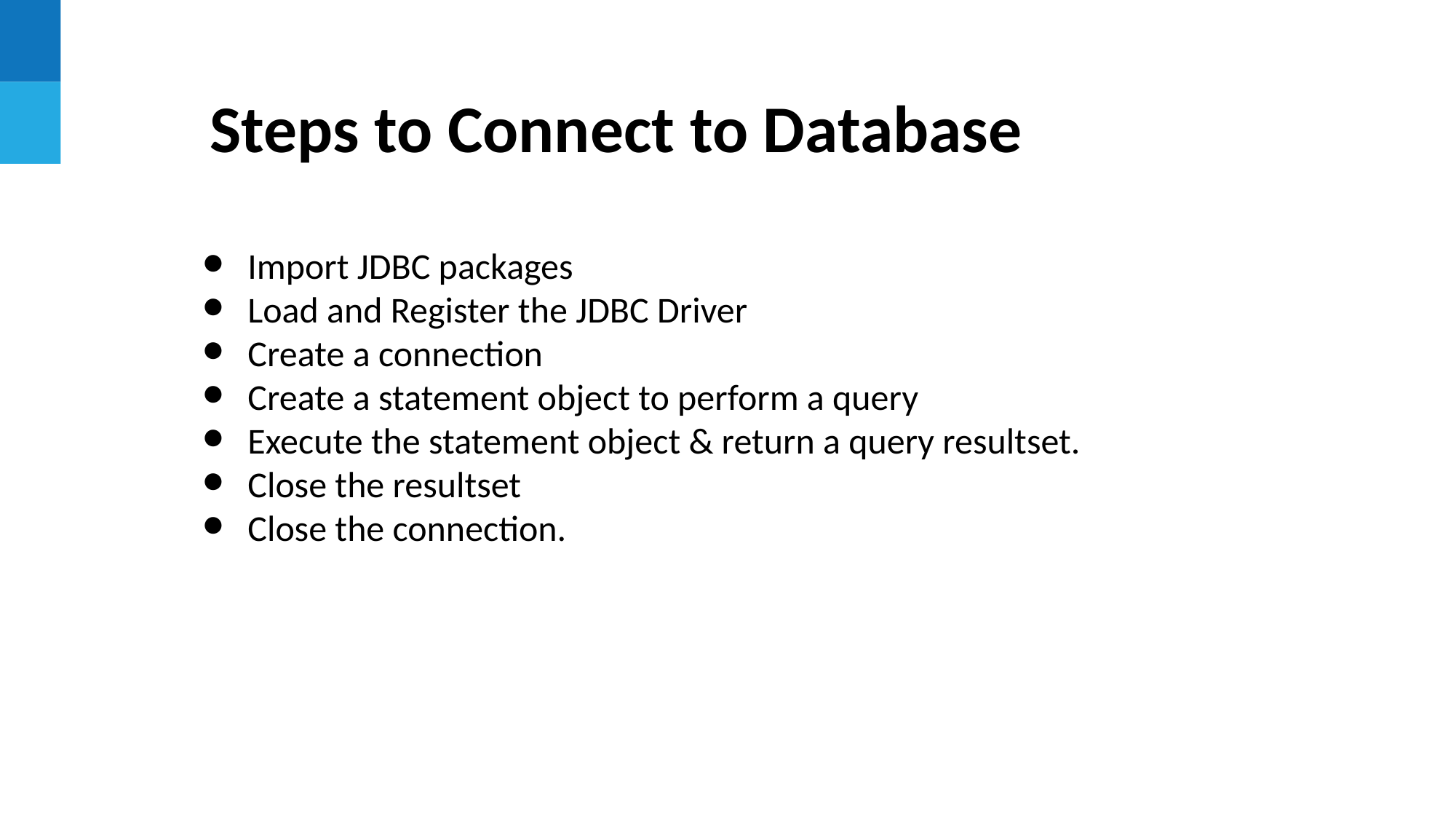

Steps to Connect to Database

Import JDBC packages
Load and Register the JDBC Driver
Create a connection
Create a statement object to perform a query
Execute the statement object & return a query resultset.
Close the resultset
Close the connection.